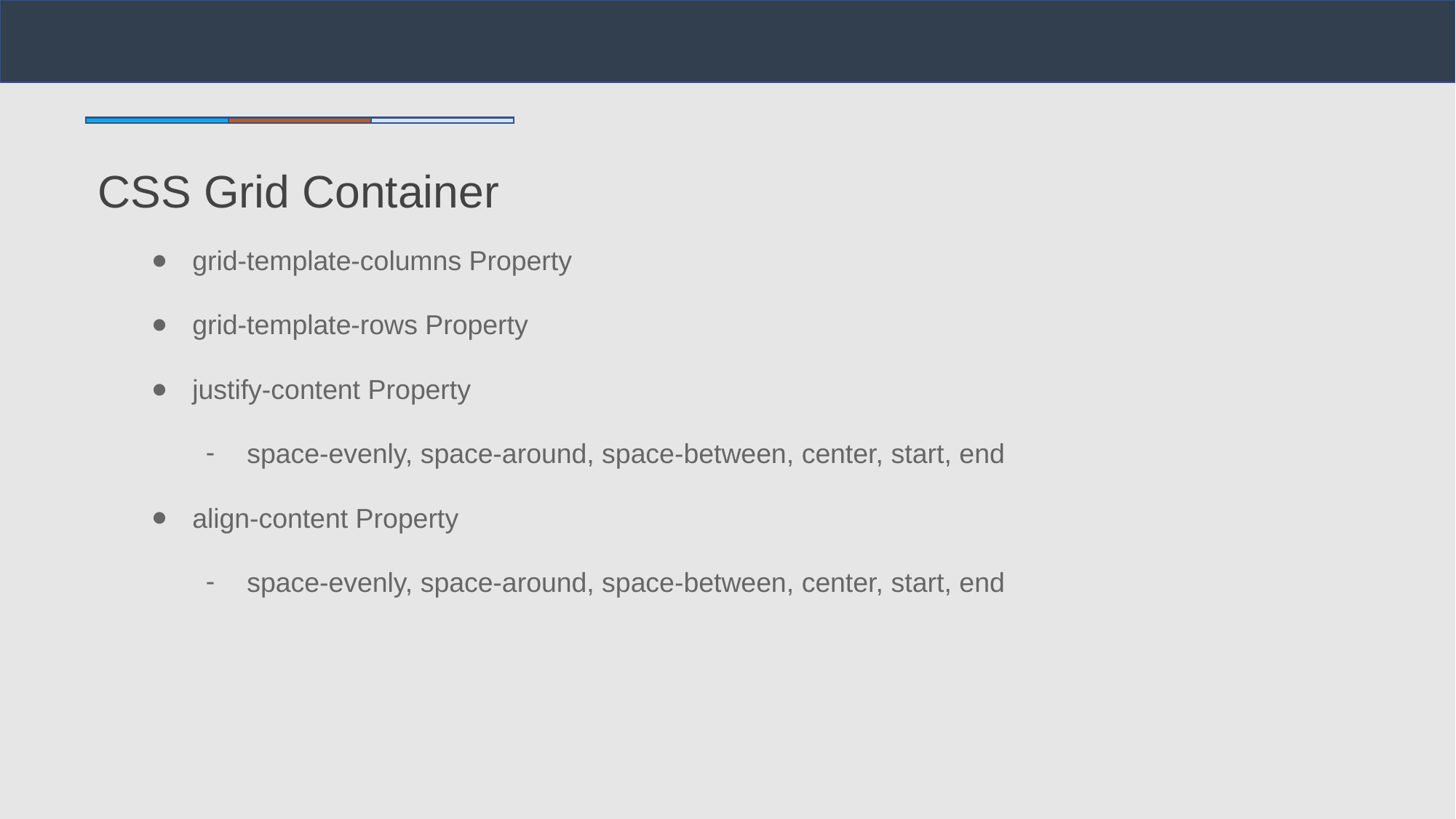

CSS Grid Container
grid-template-columns Property
grid-template-rows Property
justify-content Property
space-evenly, space-around, space-between, center, start, end
align-content Property
space-evenly, space-around, space-between, center, start, end